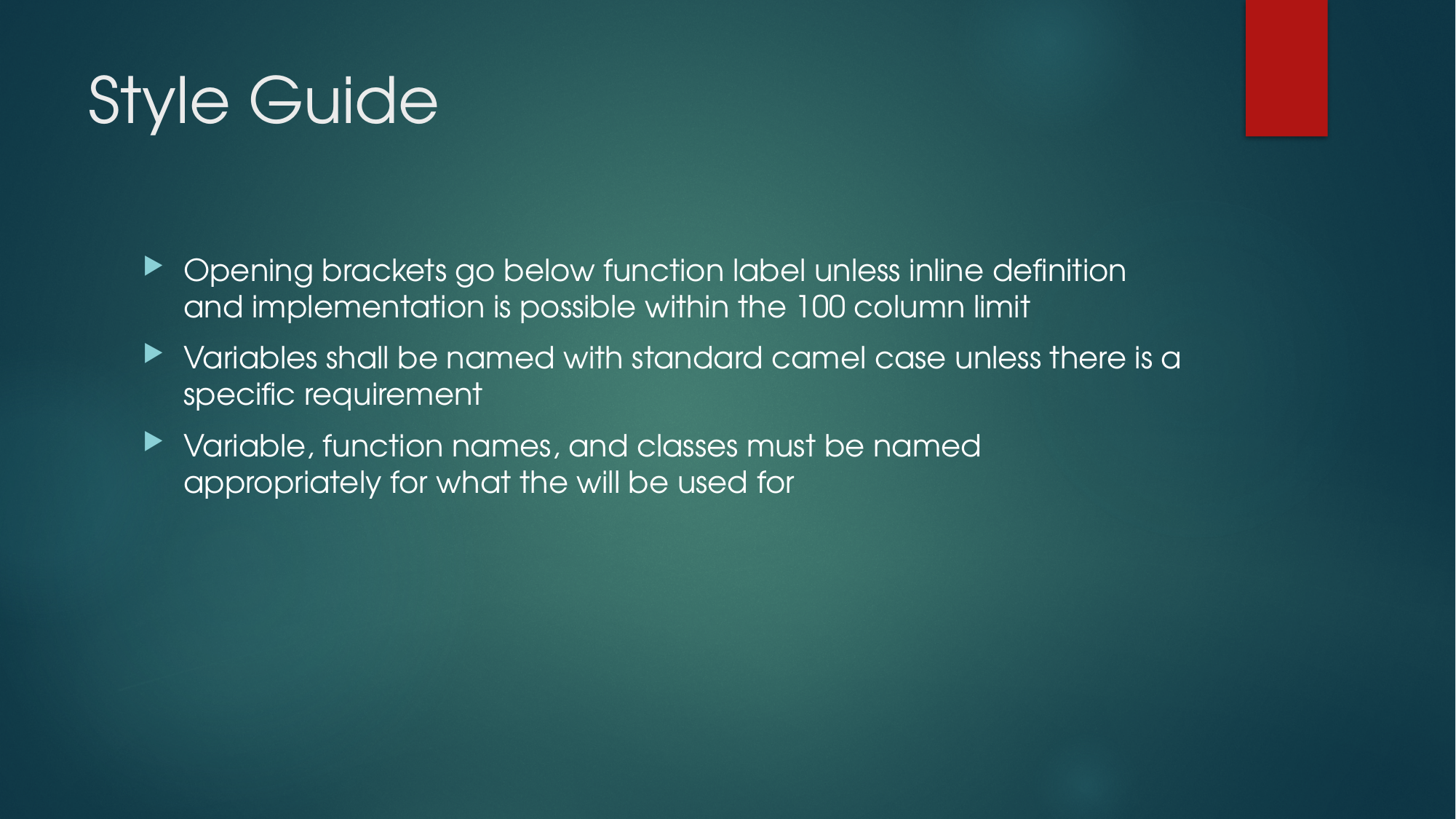

# Style Guide
Opening brackets go below function label unless inline definition and implementation is possible within the 100 column limit
Variables shall be named with standard camel case unless there is a specific requirement
Variable, function names, and classes must be named appropriately for what the will be used for